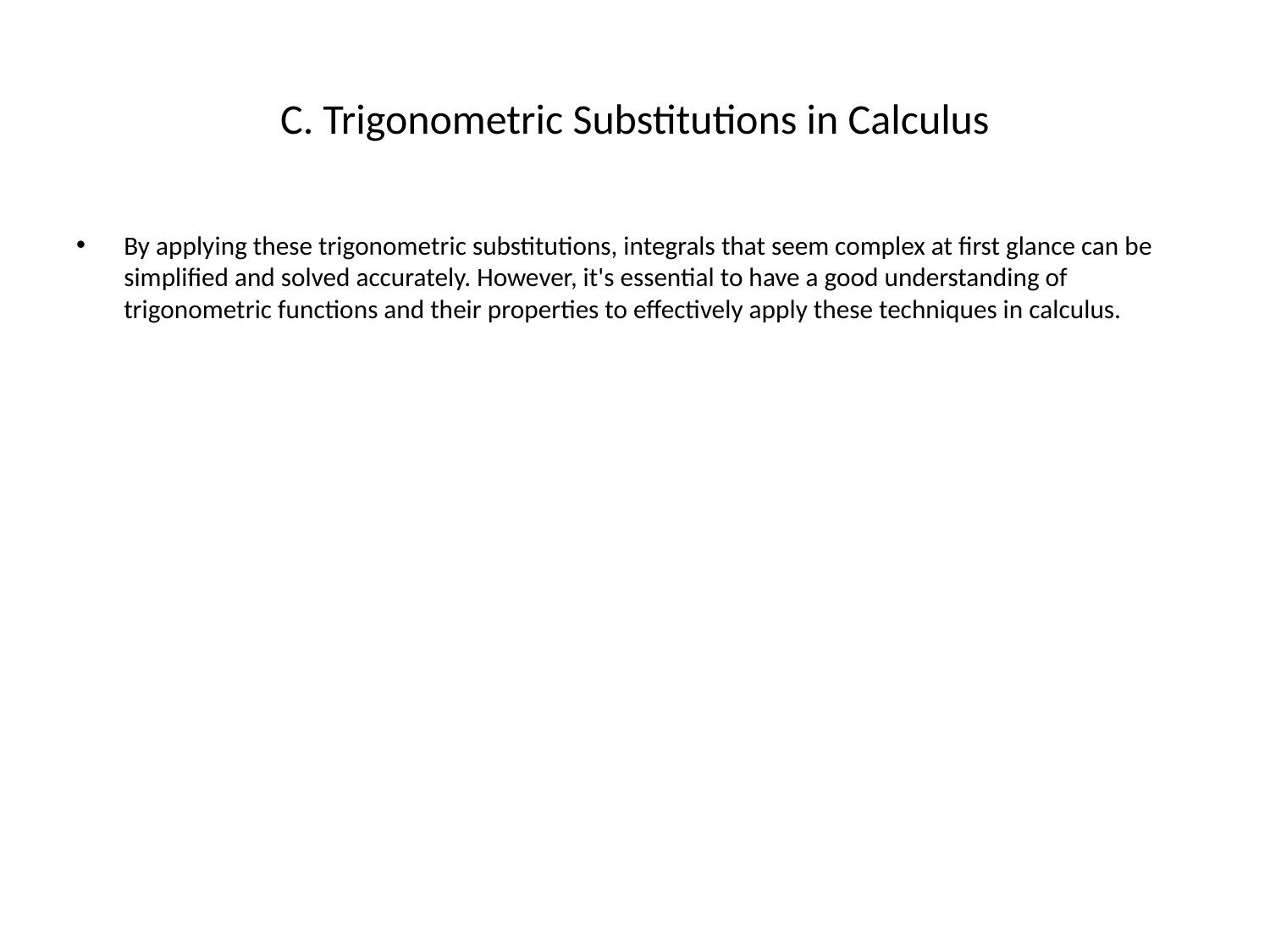

# C. Trigonometric Substitutions in Calculus
By applying these trigonometric substitutions, integrals that seem complex at first glance can be simplified and solved accurately. However, it's essential to have a good understanding of trigonometric functions and their properties to effectively apply these techniques in calculus.